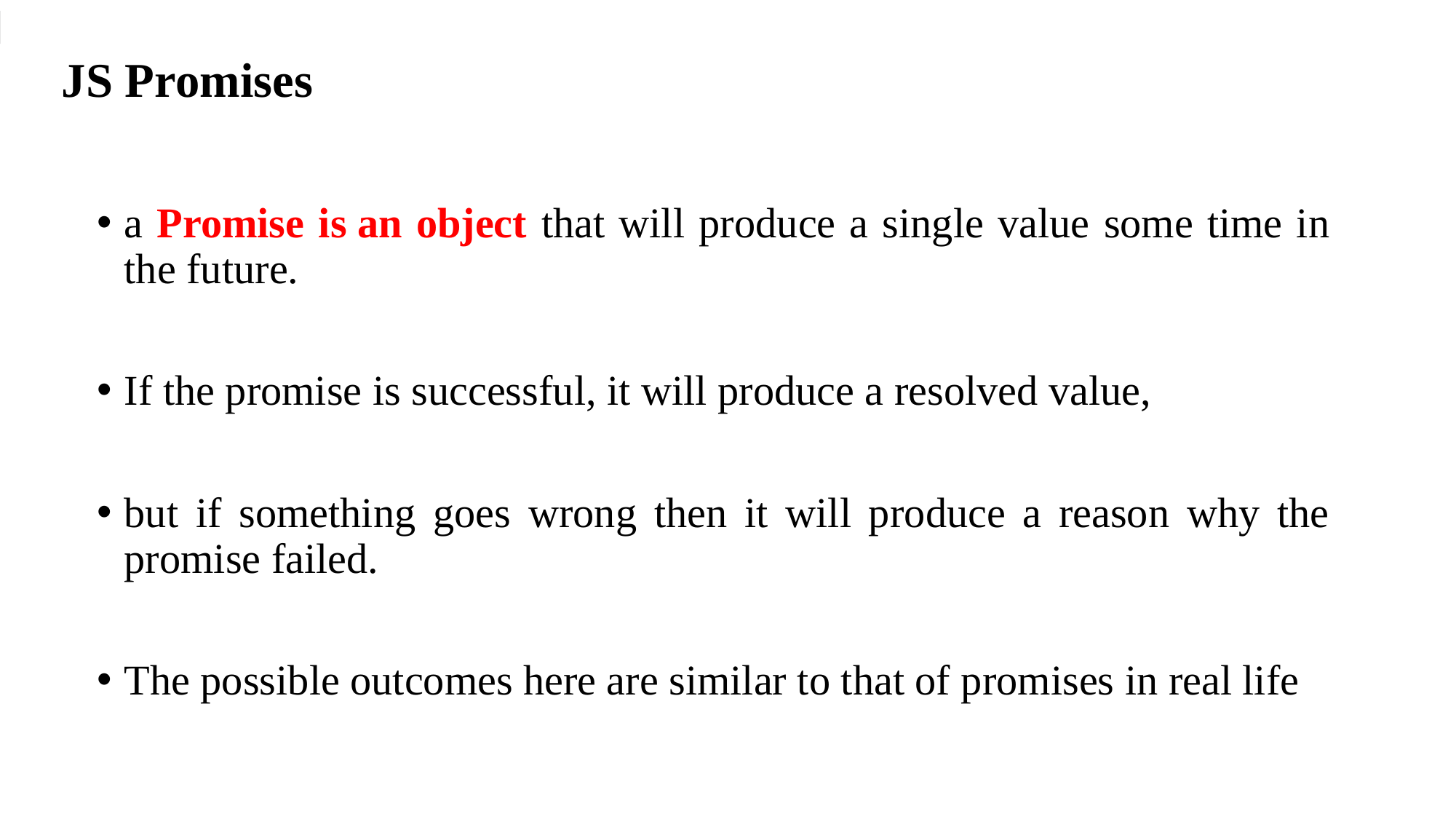

# JS Promises
a Promise is an object that will produce a single value some time in the future.

If the promise is successful, it will produce a resolved value,

but if something goes wrong then it will produce a reason why the promise failed.

The possible outcomes here are similar to that of promises in real life